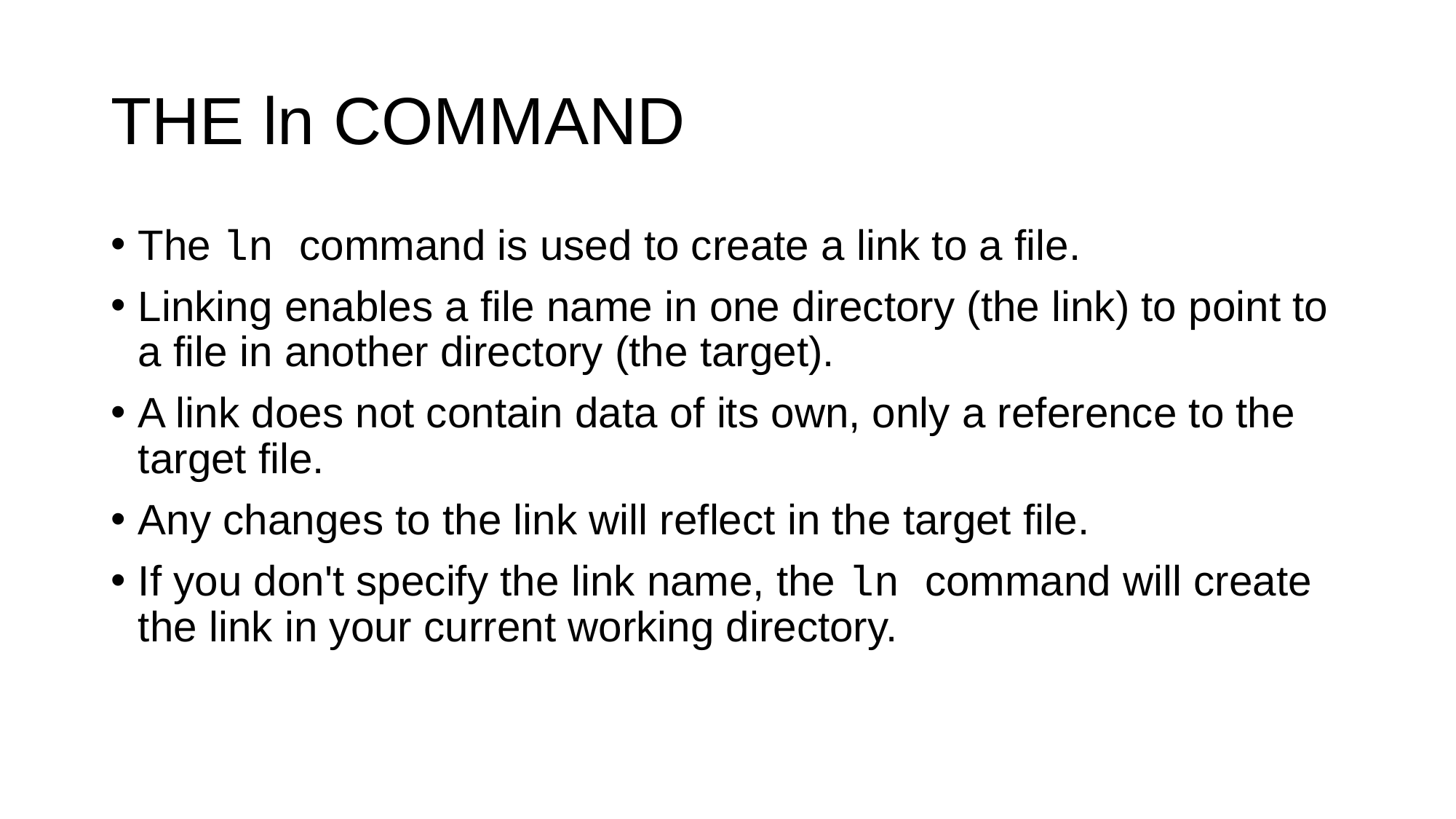

# THE ln COMMAND
The ln command is used to create a link to a file.
Linking enables a file name in one directory (the link) to point to a file in another directory (the target).
A link does not contain data of its own, only a reference to the target file.
Any changes to the link will reflect in the target file.
If you don't specify the link name, the ln command will create
the link in your current working directory.